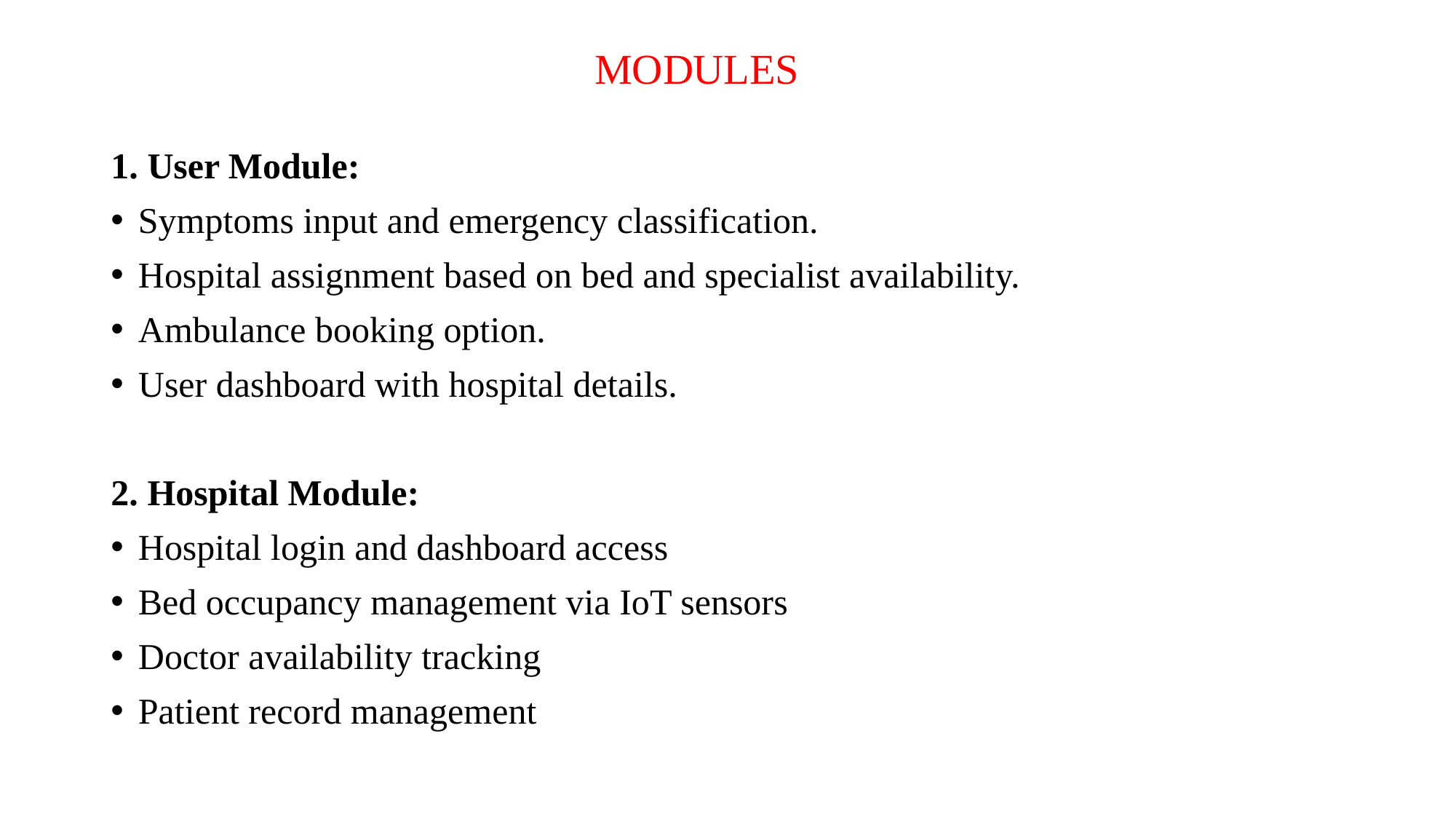

# MODULES
1. User Module:
Symptoms input and emergency classification.
Hospital assignment based on bed and specialist availability.
Ambulance booking option.
User dashboard with hospital details.

2. Hospital Module:
Hospital login and dashboard access
Bed occupancy management via IoT sensors
Doctor availability tracking
Patient record management